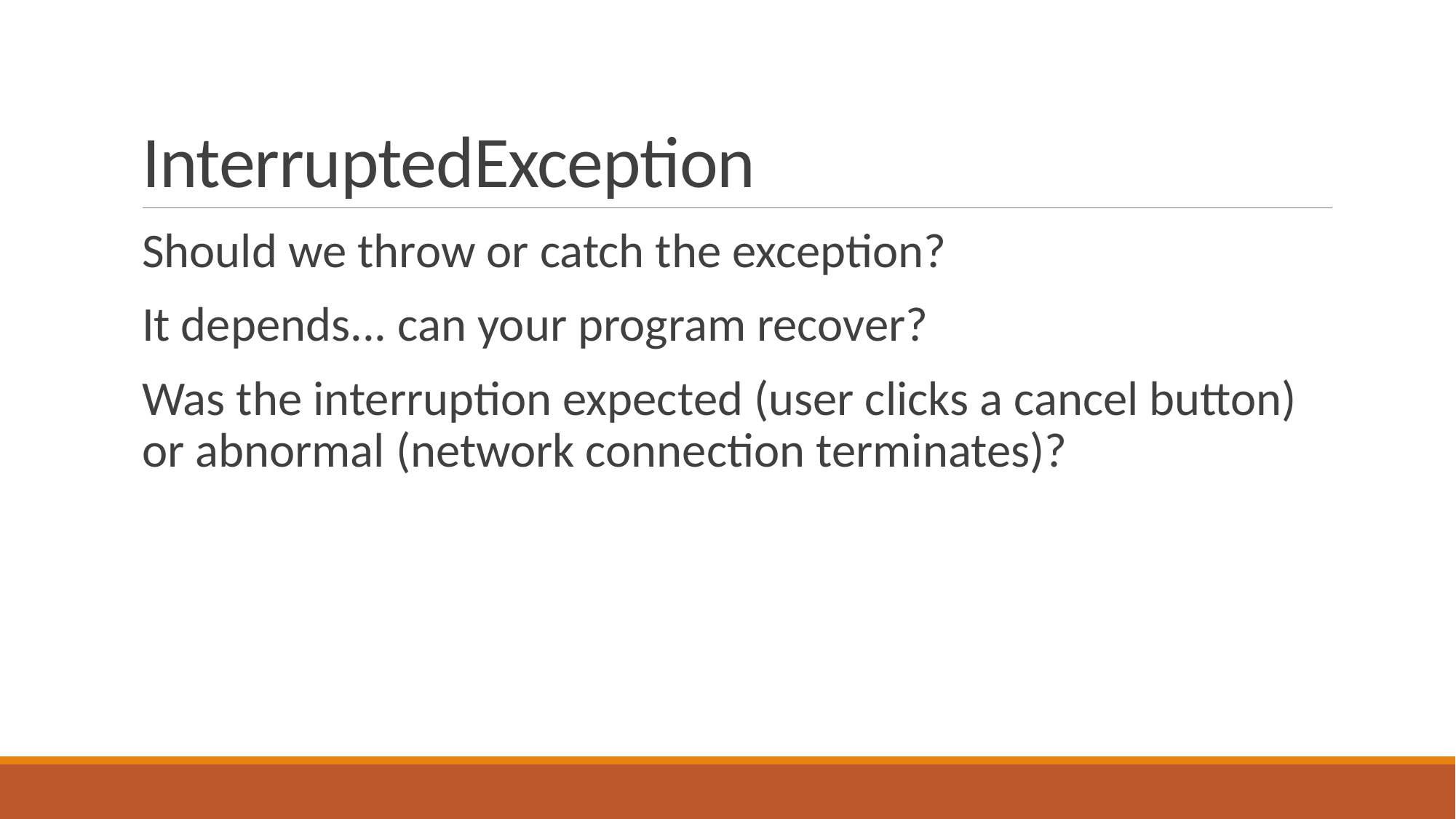

# InterruptedException
Should we throw or catch the exception?
It depends... can your program recover?
Was the interruption expected (user clicks a cancel button) or abnormal (network connection terminates)?